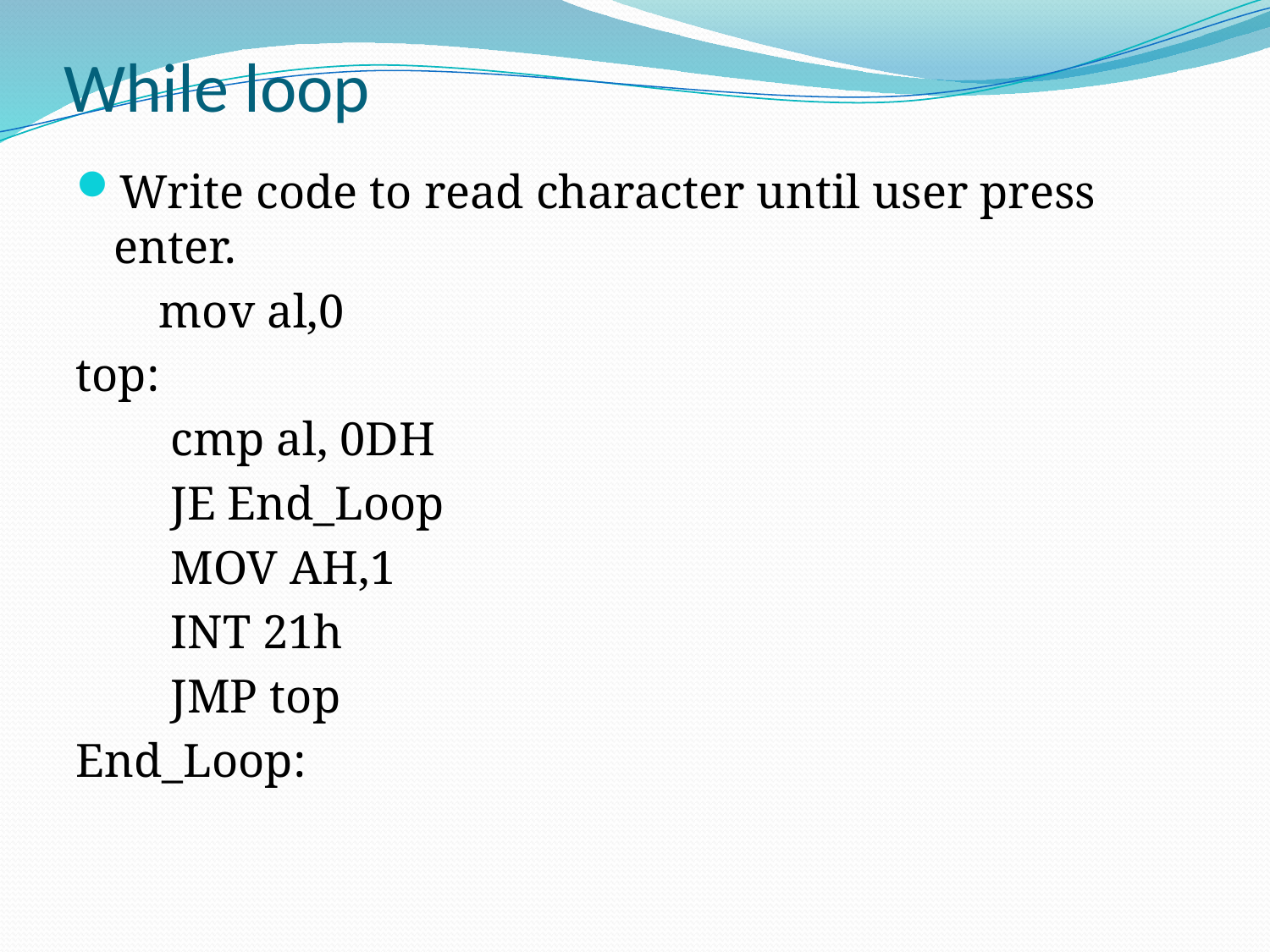

# While loop
Write code to read character until user press enter.
       mov al,0
top:
        cmp al, 0DH
        JE End_Loop
        MOV AH,1
        INT 21h
        JMP top
End_Loop: